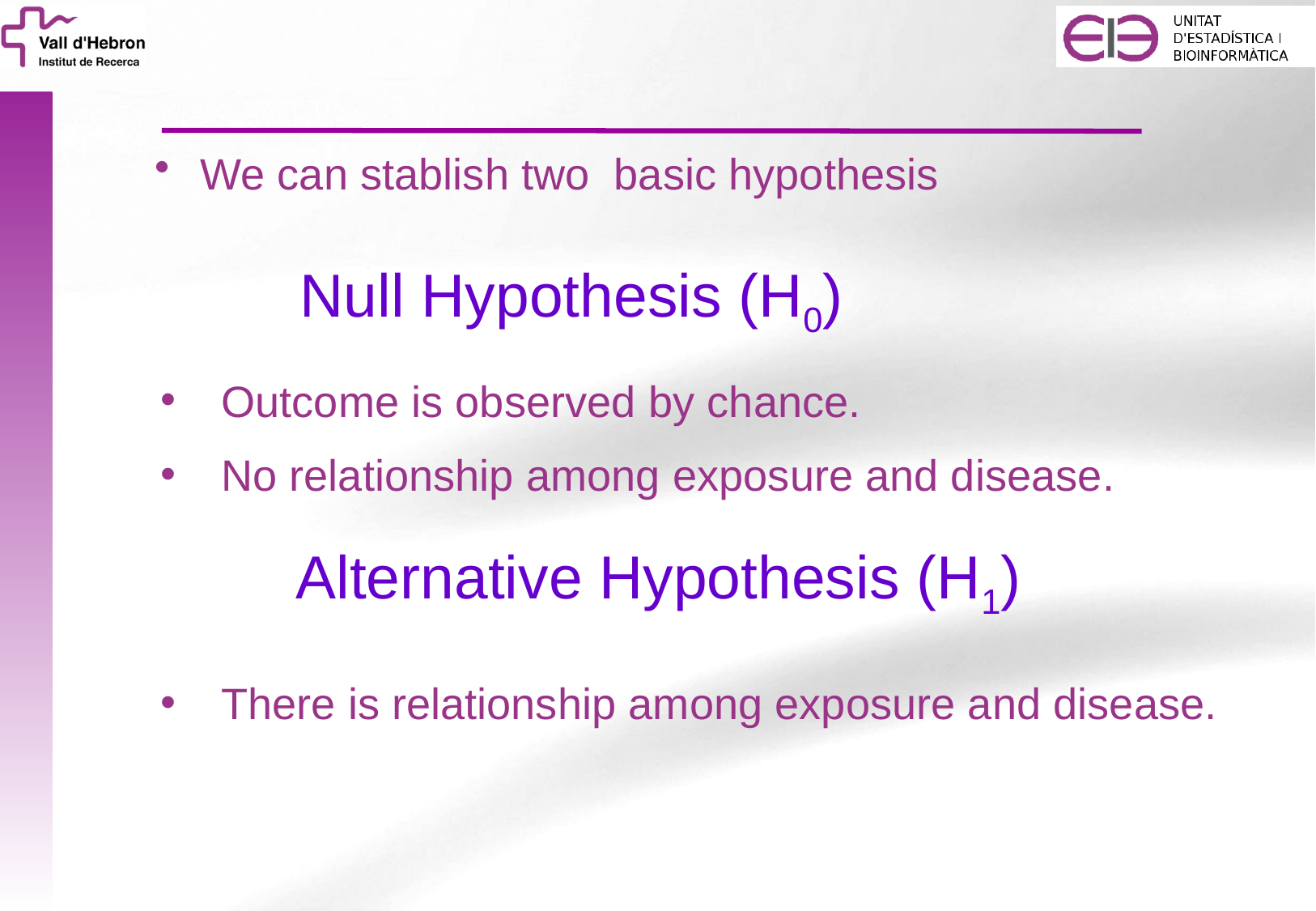

We can stablish two  basic hypothesis
Null Hypothesis (H0)
Outcome is observed by chance.
No relationship among exposure and disease.
Alternative Hypothesis (H1)
There is relationship among exposure and disease.